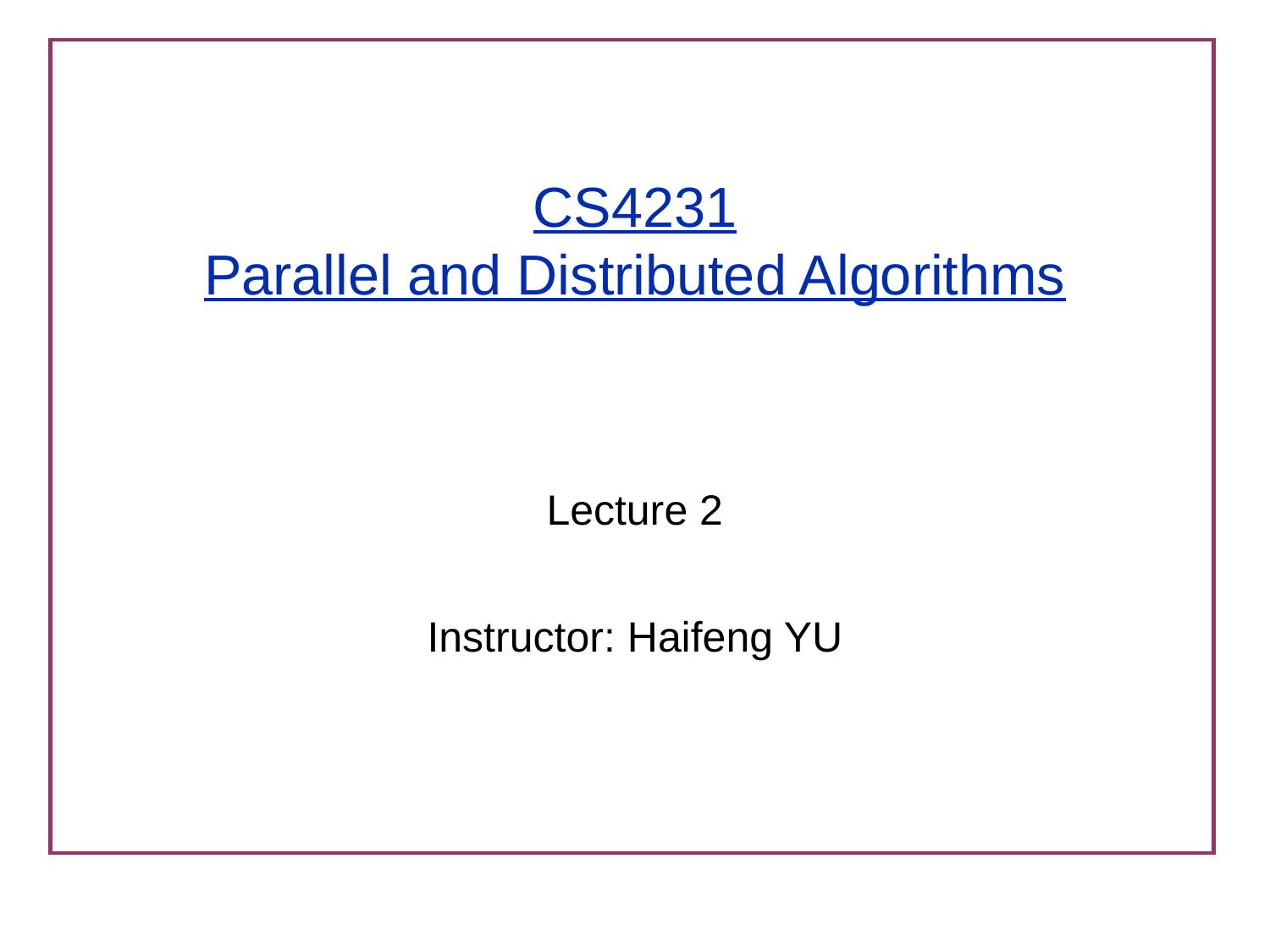

# CS4231 Parallel and Distributed Algorithms
Lecture 2

Instructor: Haifeng YU